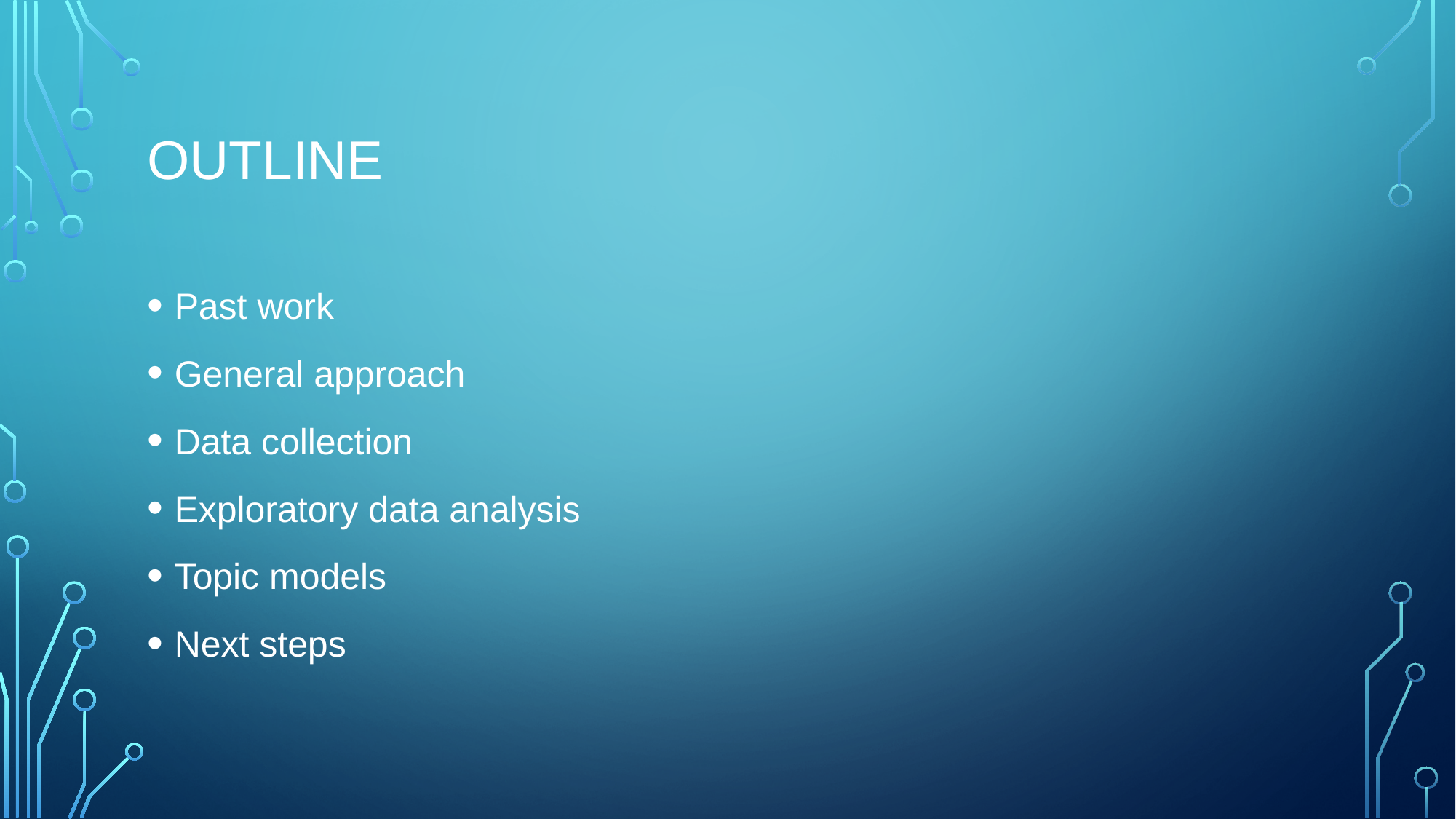

# Outline
Past work
General approach
Data collection
Exploratory data analysis
Topic models
Next steps